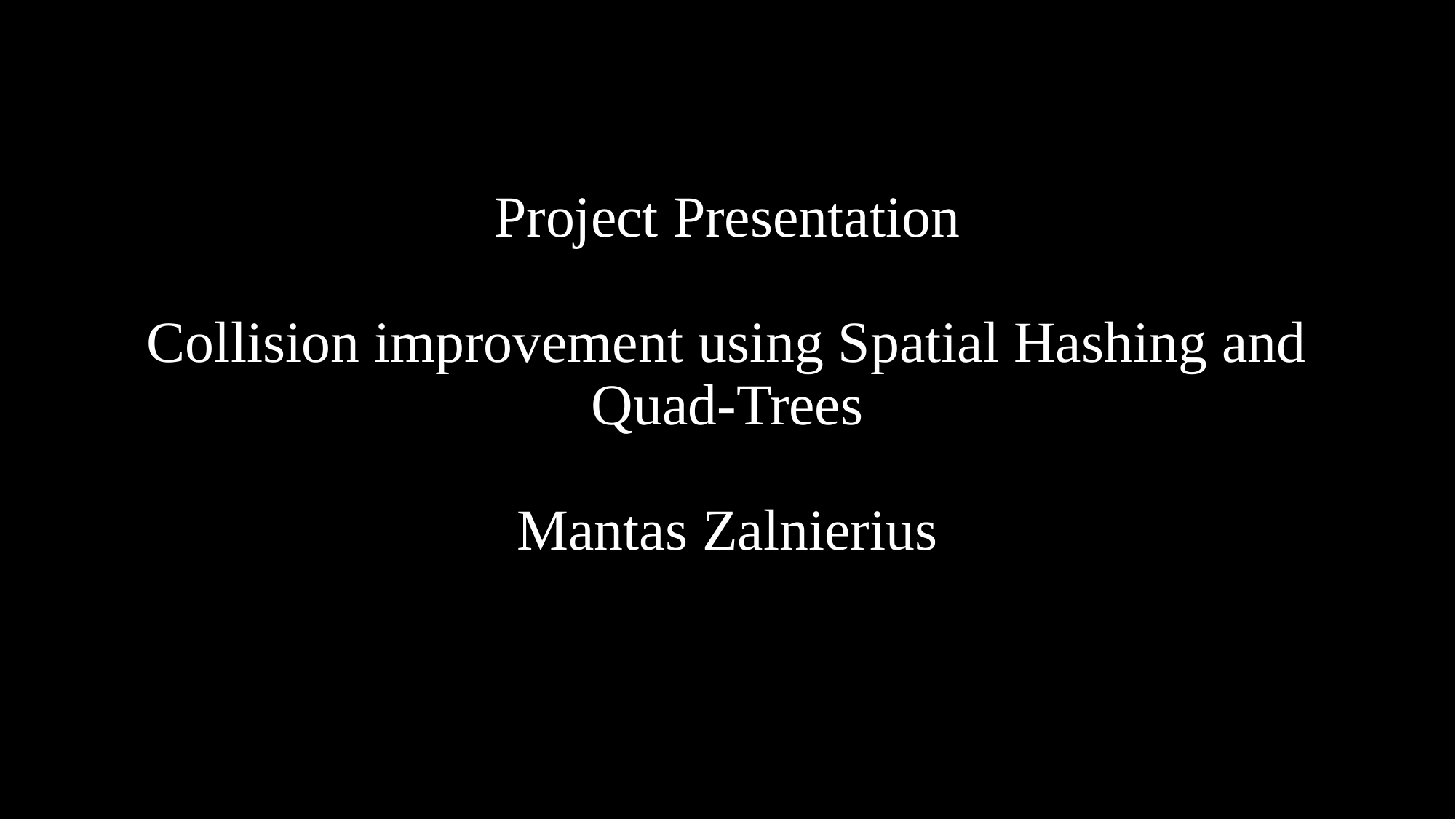

# Project Presentation Collision improvement using Spatial Hashing and Quad-Trees Mantas Zalnierius